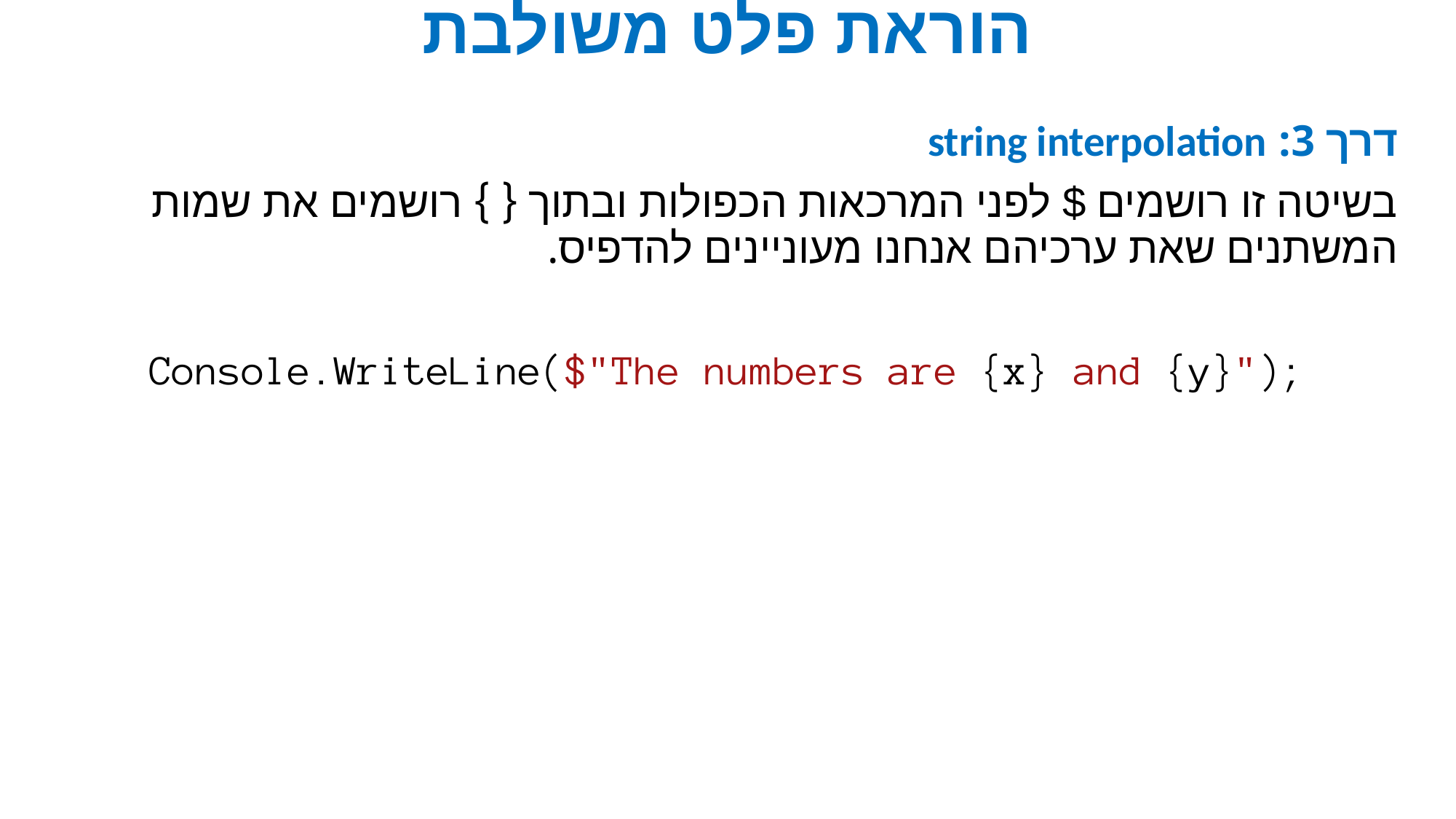

# הוראת פלט משולבת
דרך 3: string interpolation
בשיטה זו רושמים $ לפני המרכאות הכפולות ובתוך { } רושמים את שמות המשתנים שאת ערכיהם אנחנו מעוניינים להדפיס.

Console.WriteLine($"The numbers are {x} and {y}");